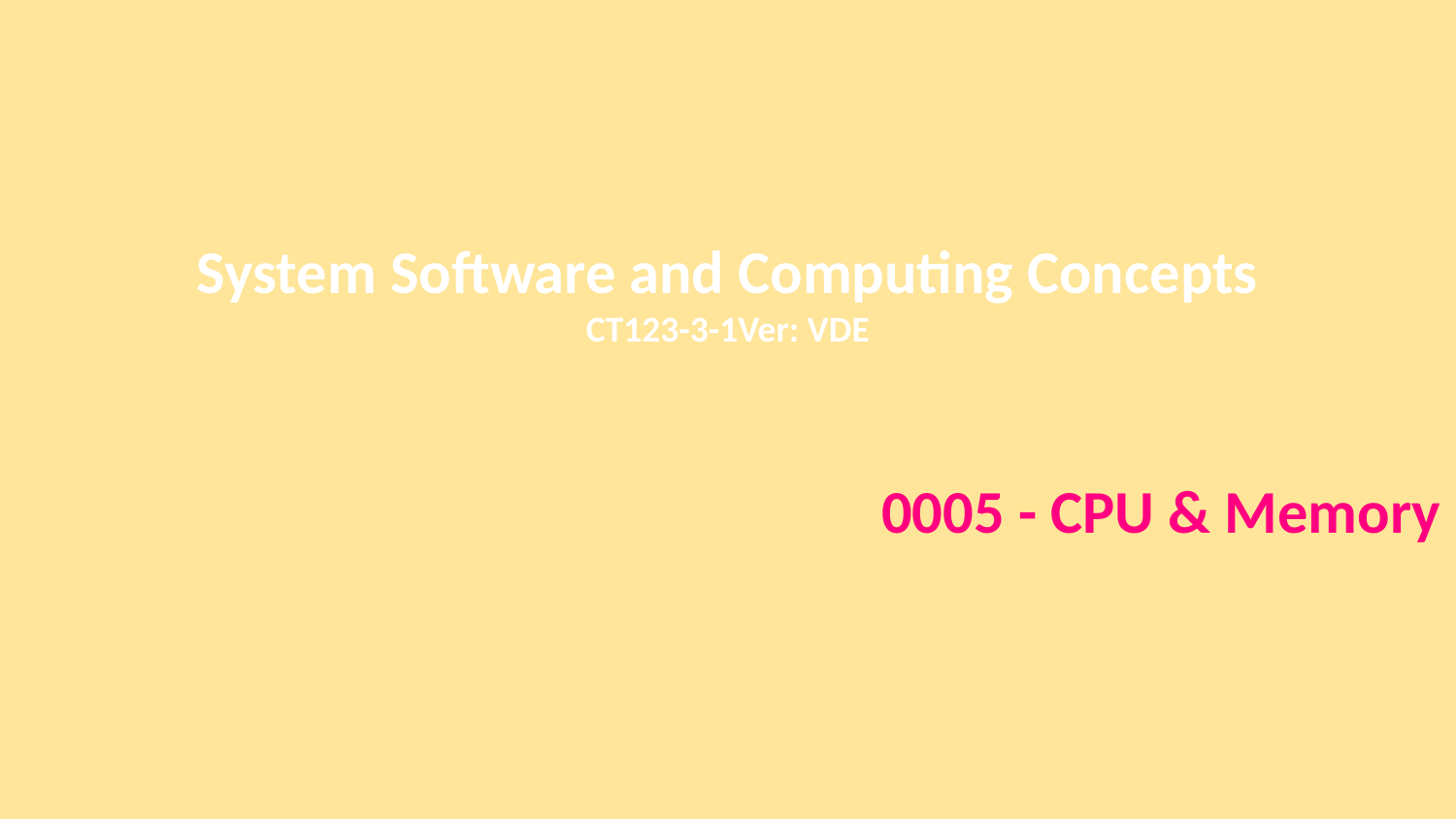

System Software and Computing Concepts
CT123-3-1Ver: VDE
0005 - CPU & Memory